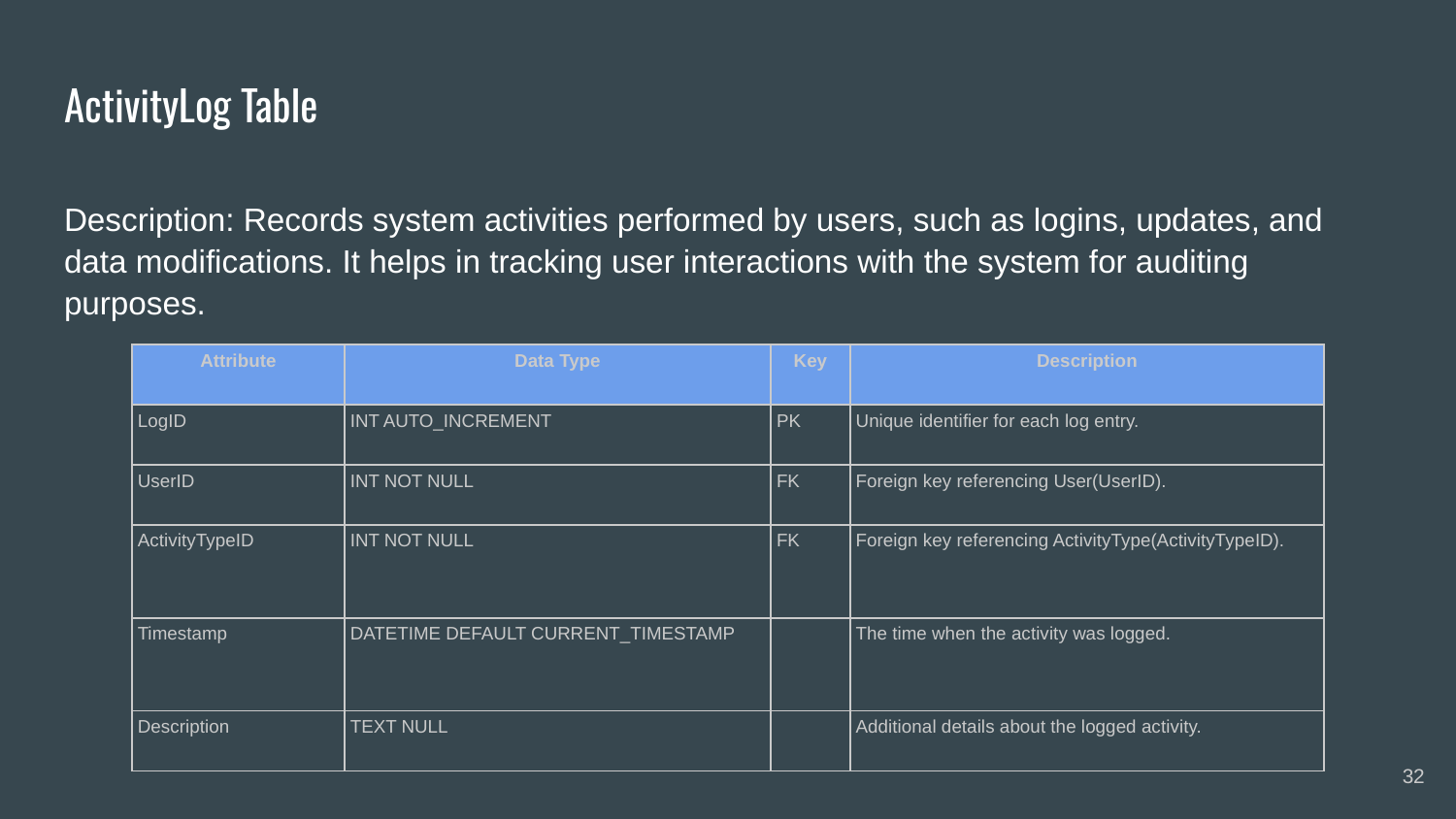

# ActivityLog Table
Description: Records system activities performed by users, such as logins, updates, and data modifications. It helps in tracking user interactions with the system for auditing purposes.

| Attribute | Data Type | Key | Description |
| --- | --- | --- | --- |
| LogID | INT AUTO\_INCREMENT | PK | Unique identifier for each log entry. |
| UserID | INT NOT NULL | FK | Foreign key referencing User(UserID). |
| ActivityTypeID | INT NOT NULL | FK | Foreign key referencing ActivityType(ActivityTypeID). |
| Timestamp | DATETIME DEFAULT CURRENT\_TIMESTAMP |  | The time when the activity was logged. |
| Description | TEXT NULL |  | Additional details about the logged activity. |
32